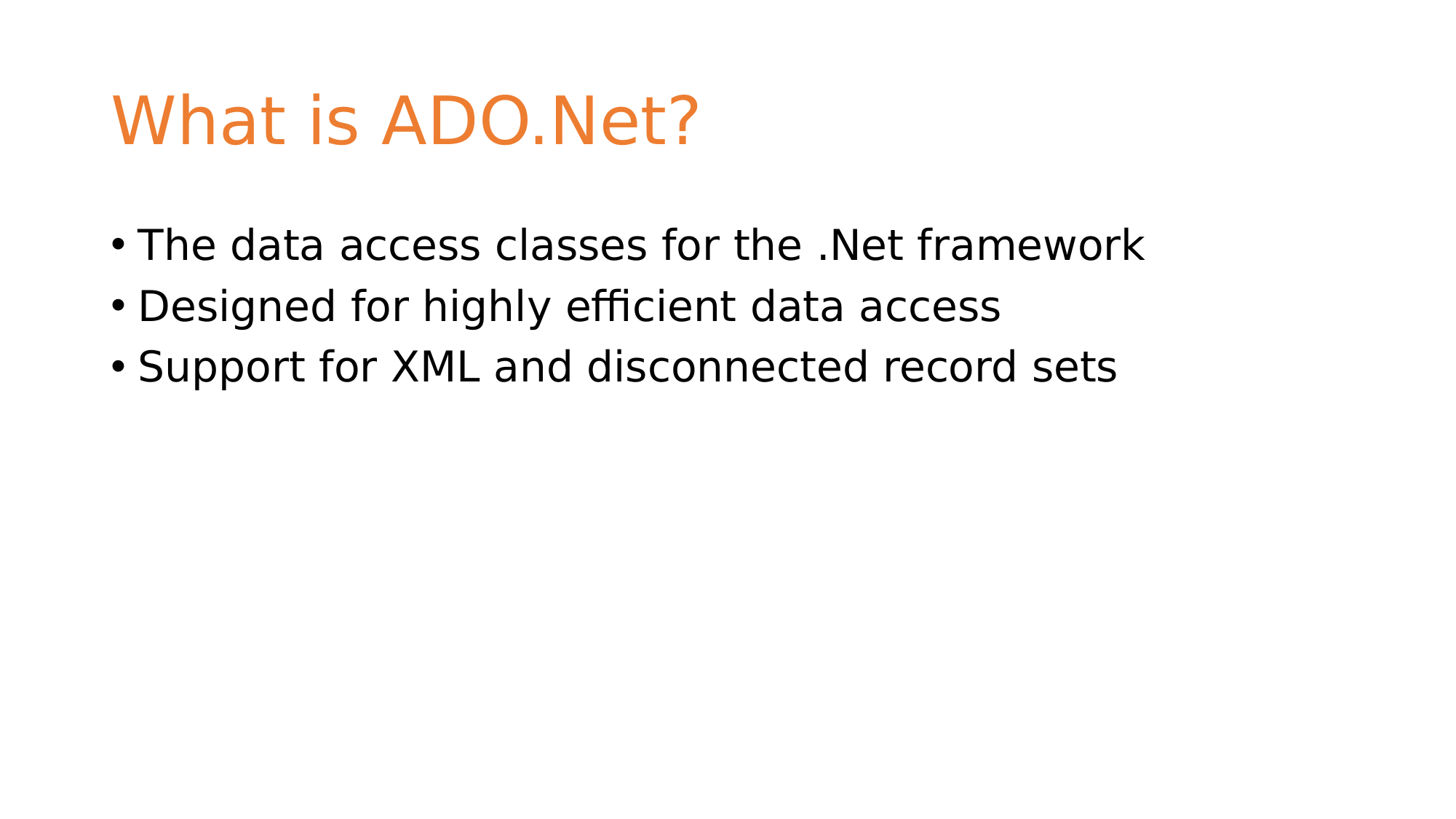

# What is ADO.Net?
The data access classes for the .Net framework
Designed for highly efficient data access
Support for XML and disconnected record sets